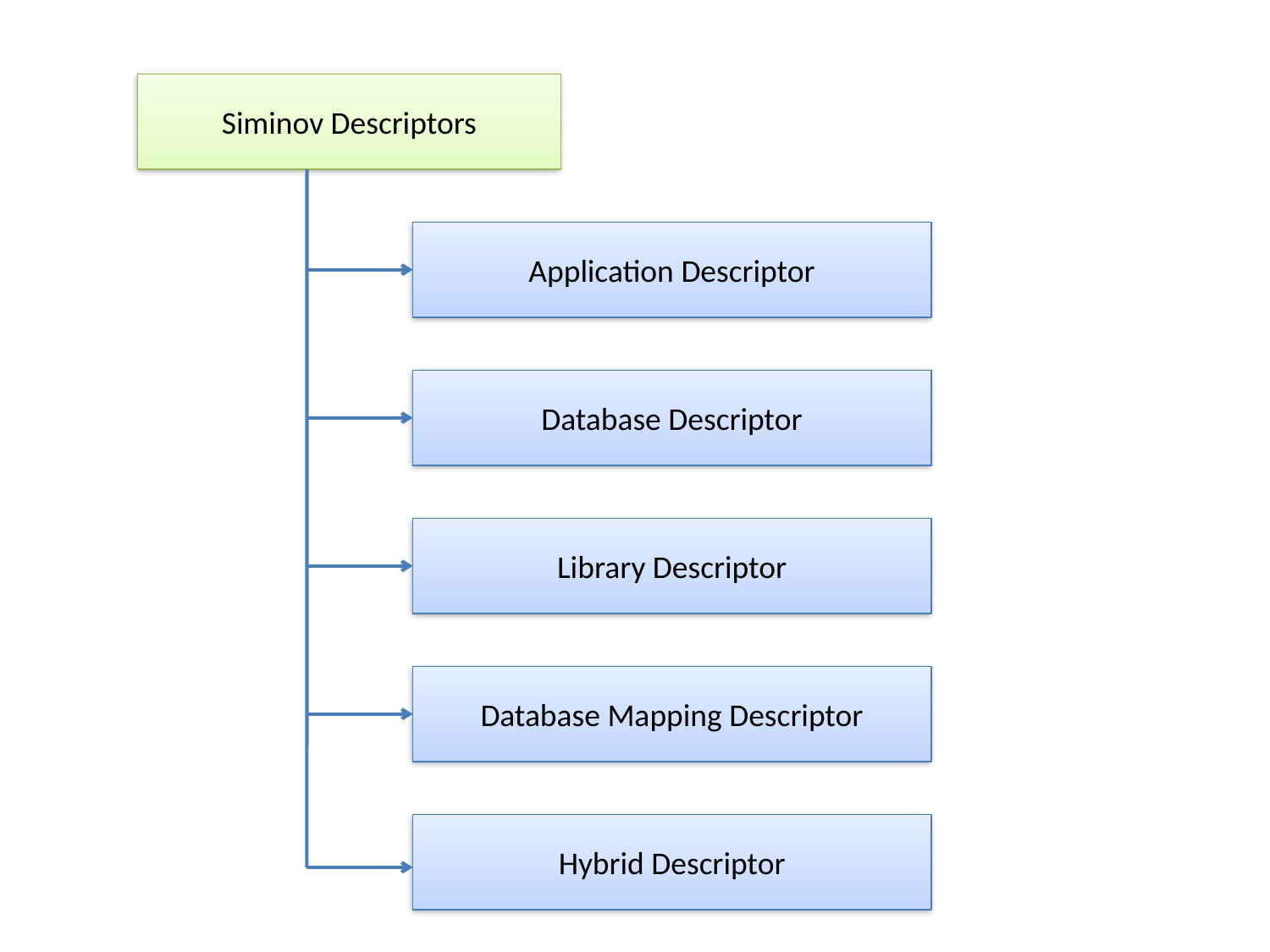

Siminov Descriptors
Application Descriptor
Database Descriptor
Library Descriptor
Database Mapping Descriptor
Hybrid Descriptor